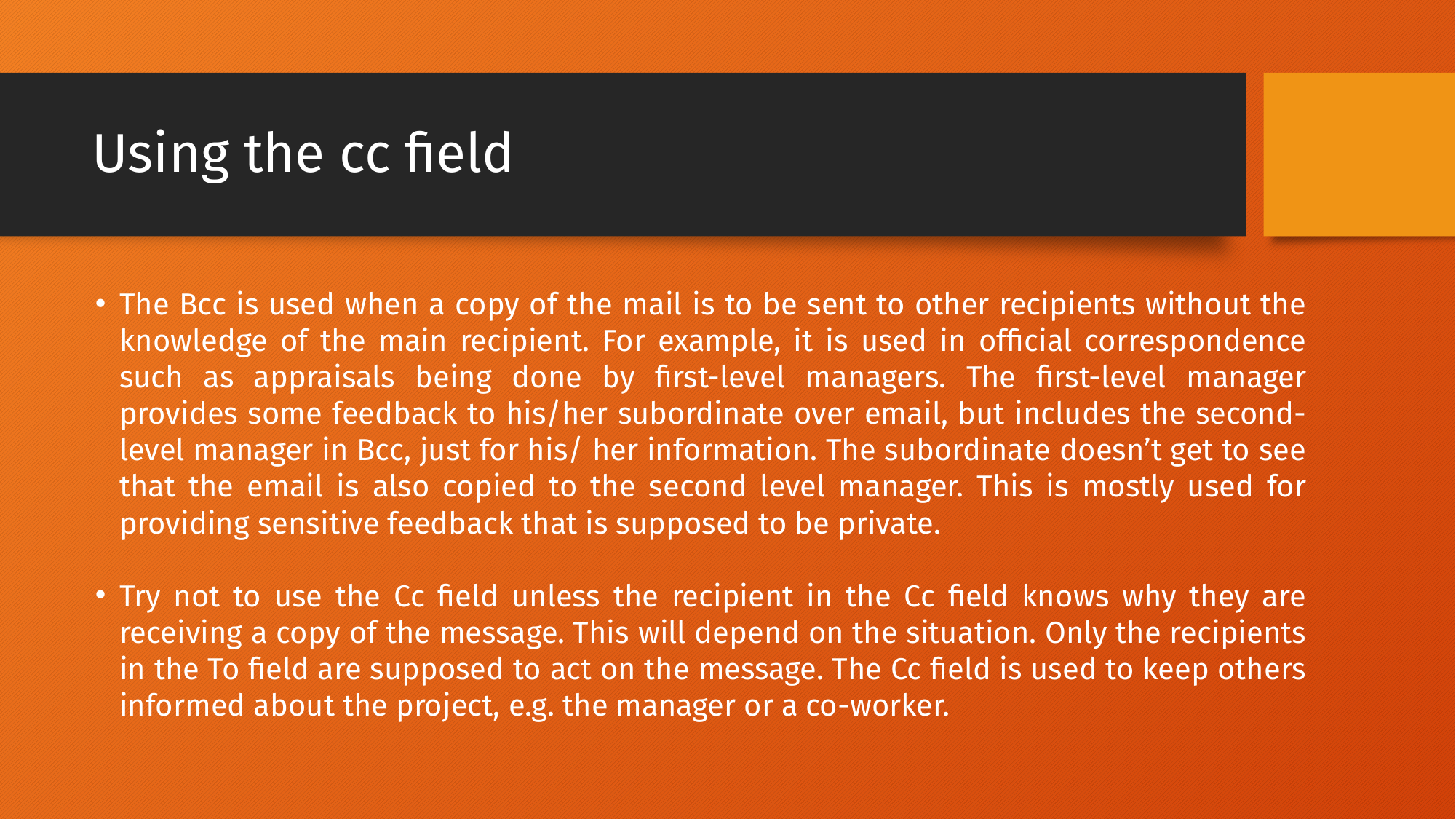

# Using the cc field
The Bcc is used when a copy of the mail is to be sent to other recipients without the knowledge of the main recipient. For example, it is used in official correspondence such as appraisals being done by first-level managers. The first-level manager provides some feedback to his/her subordinate over email, but includes the second-level manager in Bcc, just for his/ her information. The subordinate doesn’t get to see that the email is also copied to the second level manager. This is mostly used for providing sensitive feedback that is supposed to be private.

Try not to use the Cc field unless the recipient in the Cc field knows why they are receiving a copy of the message. This will depend on the situation. Only the recipients in the To field are supposed to act on the message. The Cc field is used to keep others informed about the project, e.g. the manager or a co-worker.